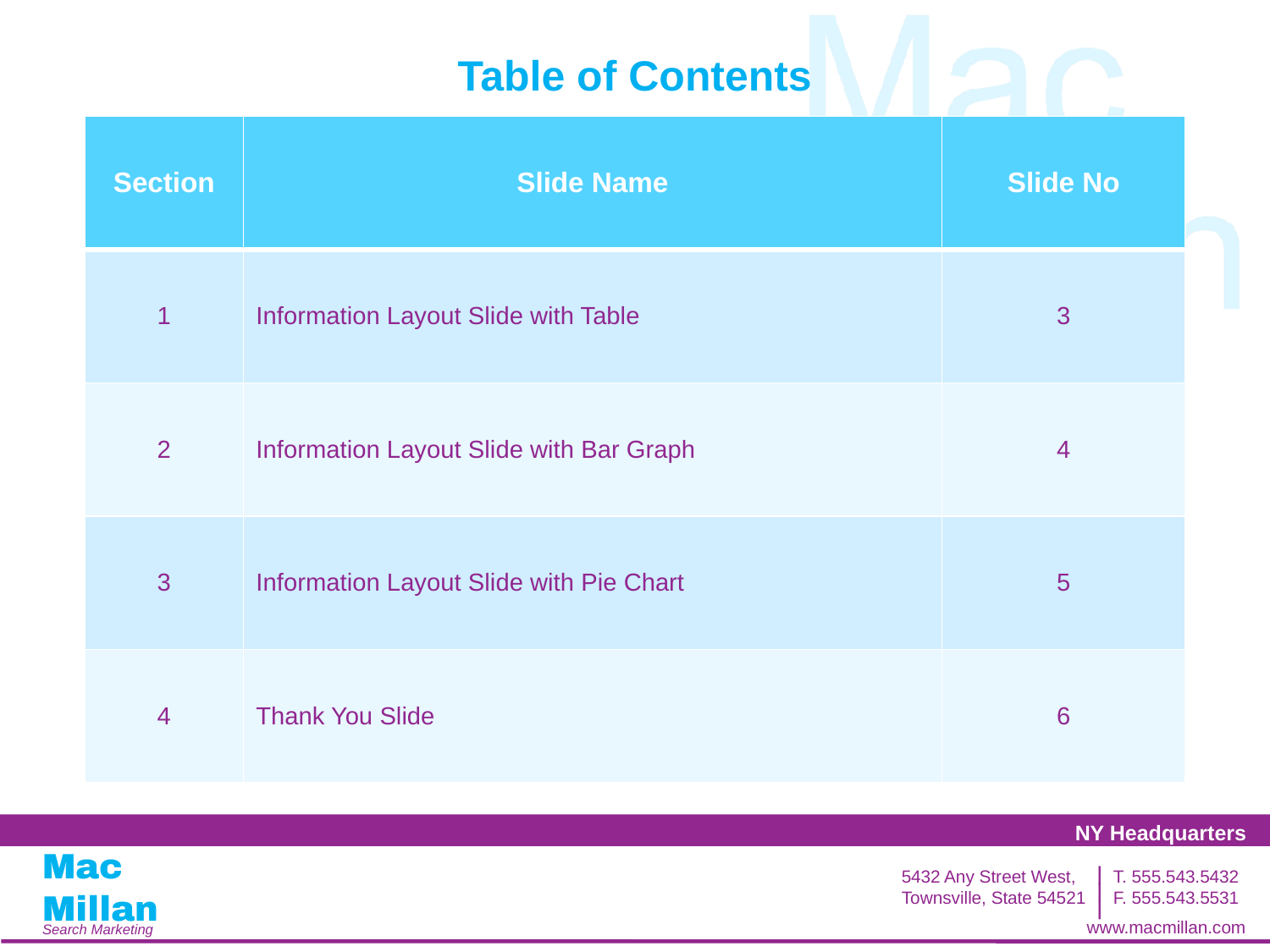

Table of Contents
| Section | Slide Name | Slide No |
| --- | --- | --- |
| 1 | Information Layout Slide with Table | 3 |
| 2 | Information Layout Slide with Bar Graph | 4 |
| 3 | Information Layout Slide with Pie Chart | 5 |
| 4 | Thank You Slide | 6 |
Mac
Millan
Search Marketing